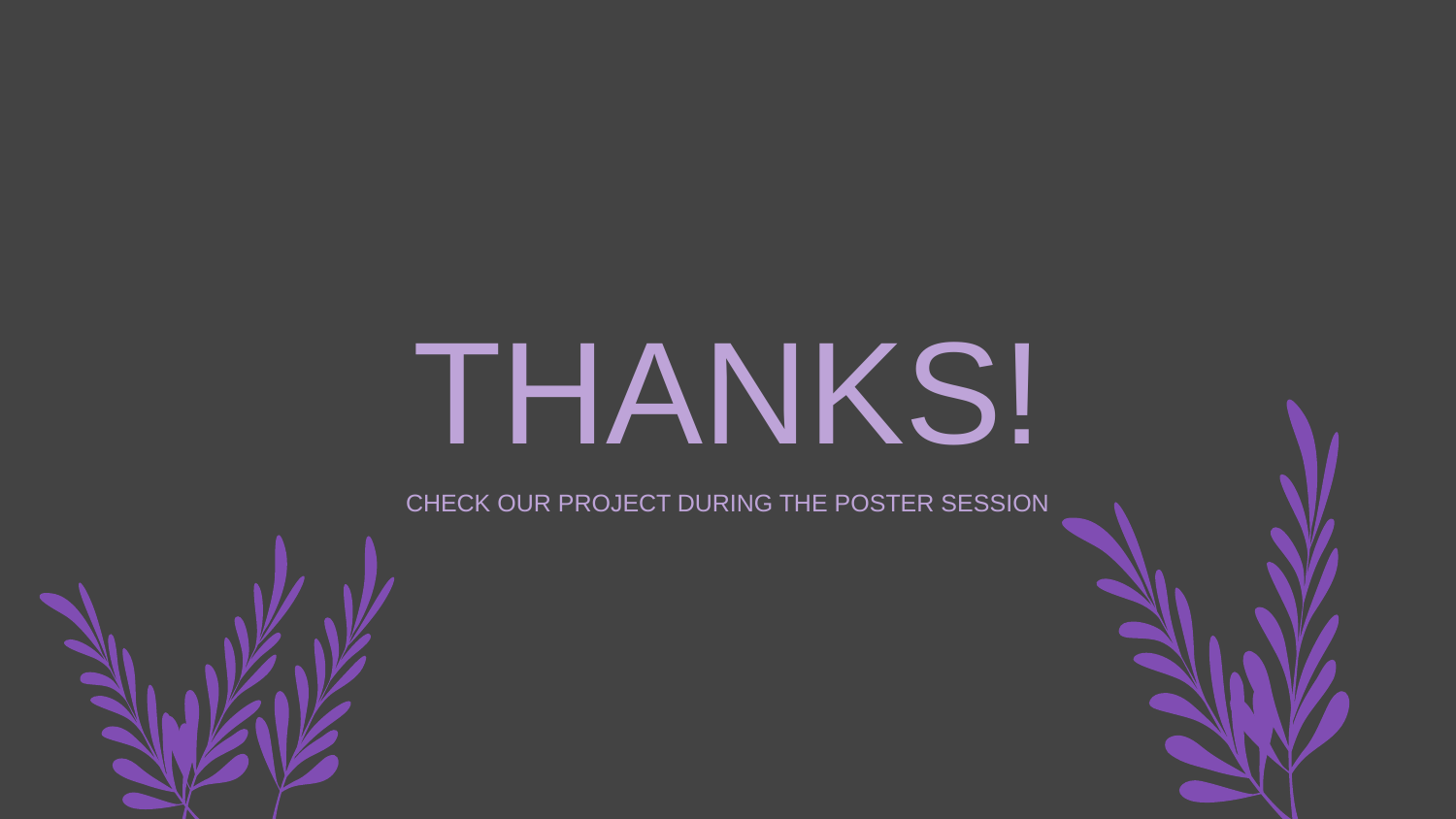

# THANKS!

CHECK OUR PROJECT DURING THE POSTER SESSION